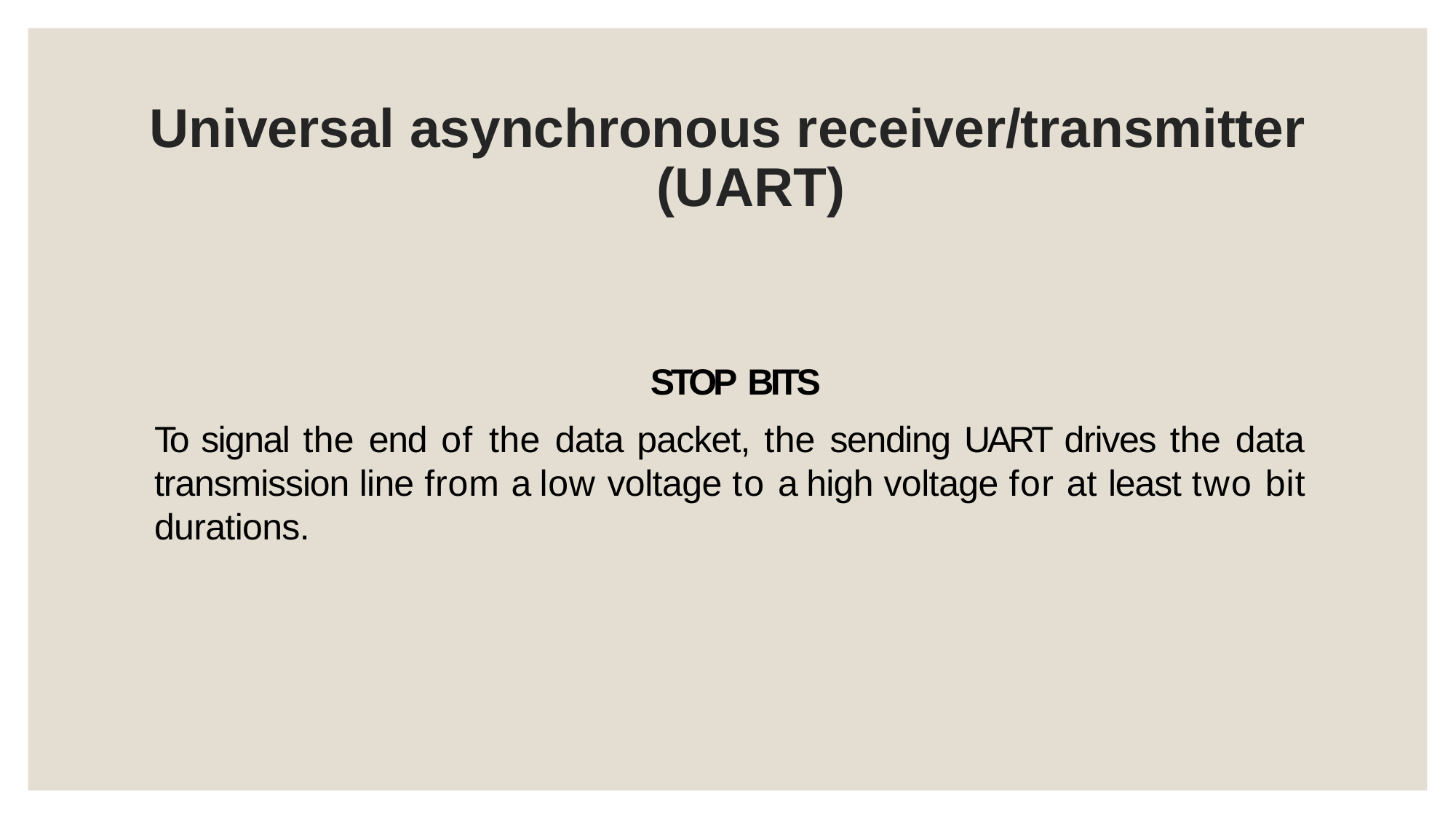

# Universal asynchronous receiver/transmitter  (UART)
STOP BITS
To signal the end of the data packet, the sending UART drives the data  transmission line from a low voltage to a high voltage for at least two bit  durations.